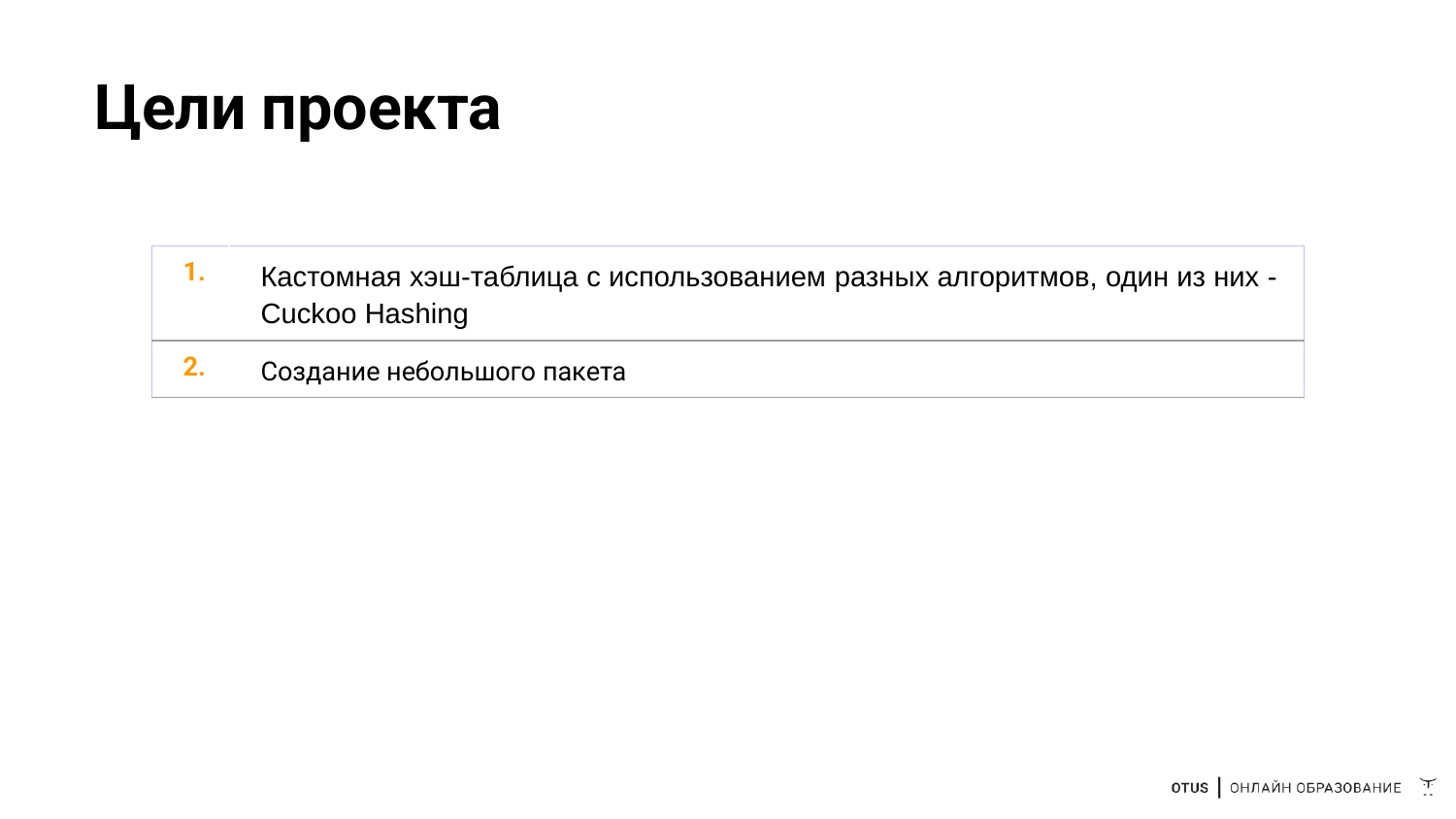

# Цели проекта
| 1. | Кастомная хэш-таблица с использованием разных алгоритмов, один из них - Cuckoo Hashing |
| --- | --- |
| 2. | Создание небольшого пакета |